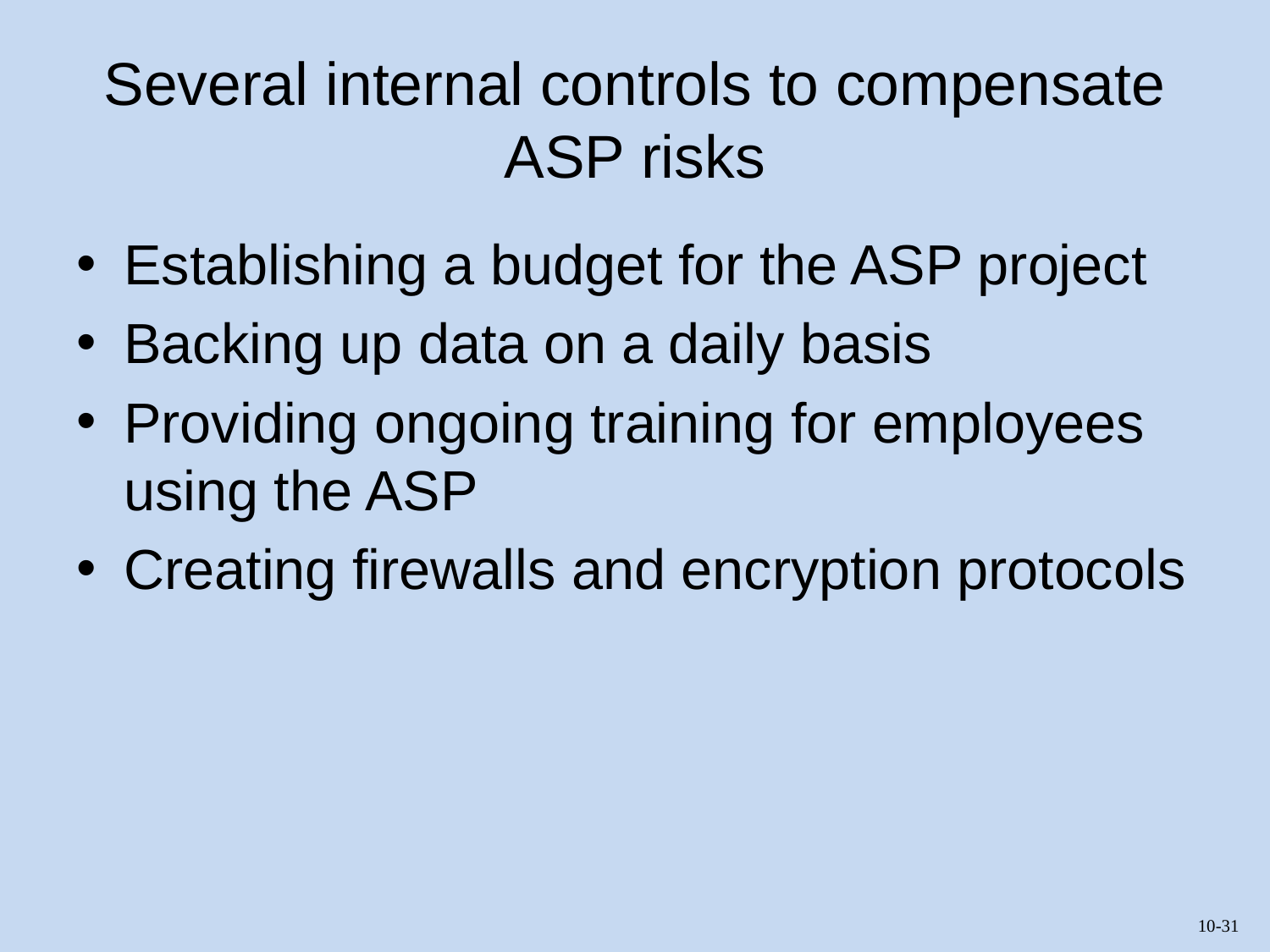

# Several internal controls to compensate ASP risks
Establishing a budget for the ASP project
Backing up data on a daily basis
Providing ongoing training for employees using the ASP
Creating firewalls and encryption protocols